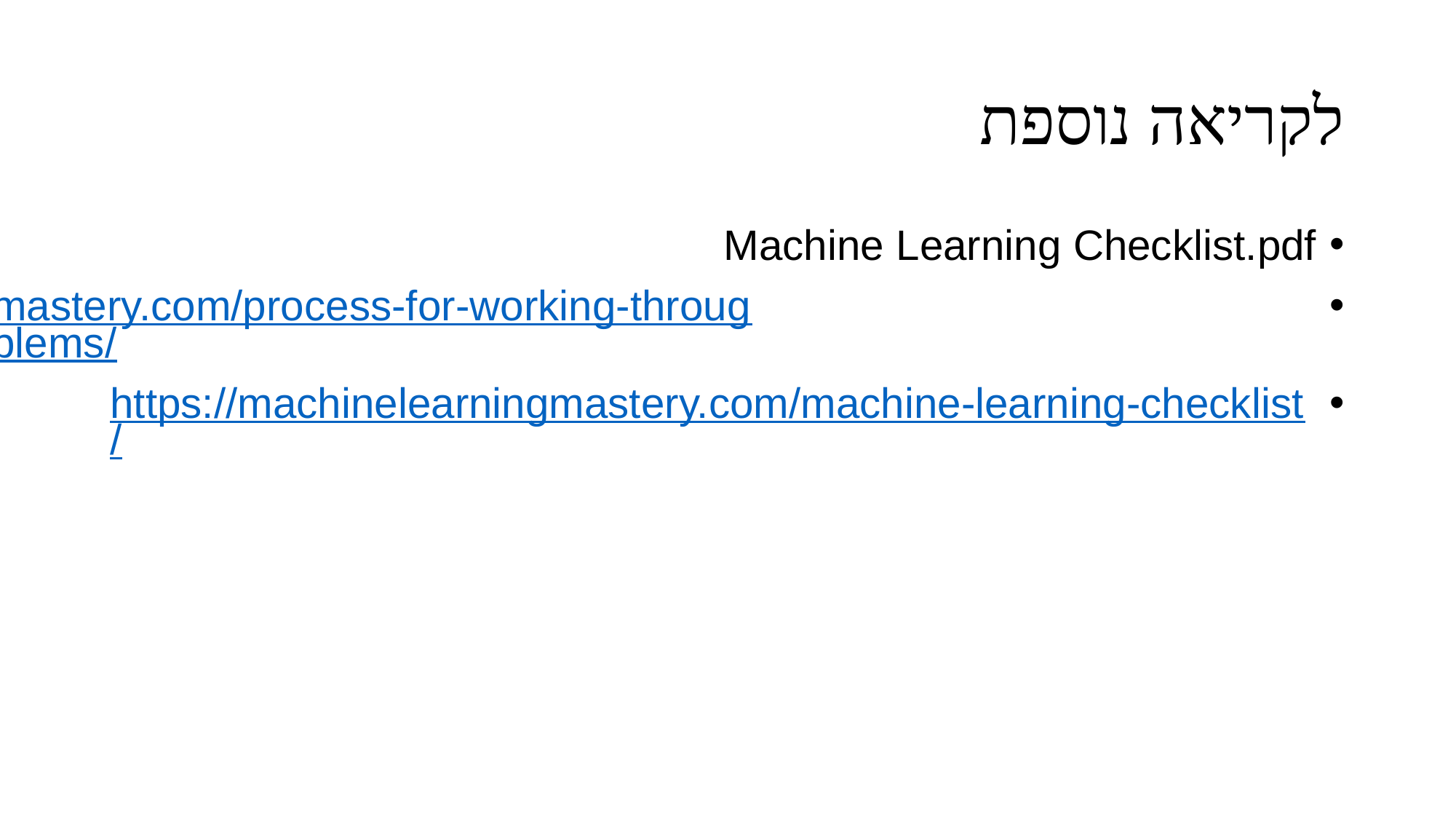

# לקריאה נוספת
Machine Learning Checklist.pdf
https://machinelearningmastery.com/process-for-working-through-machine-learning-problems/
https://machinelearningmastery.com/machine-learning-checklist/